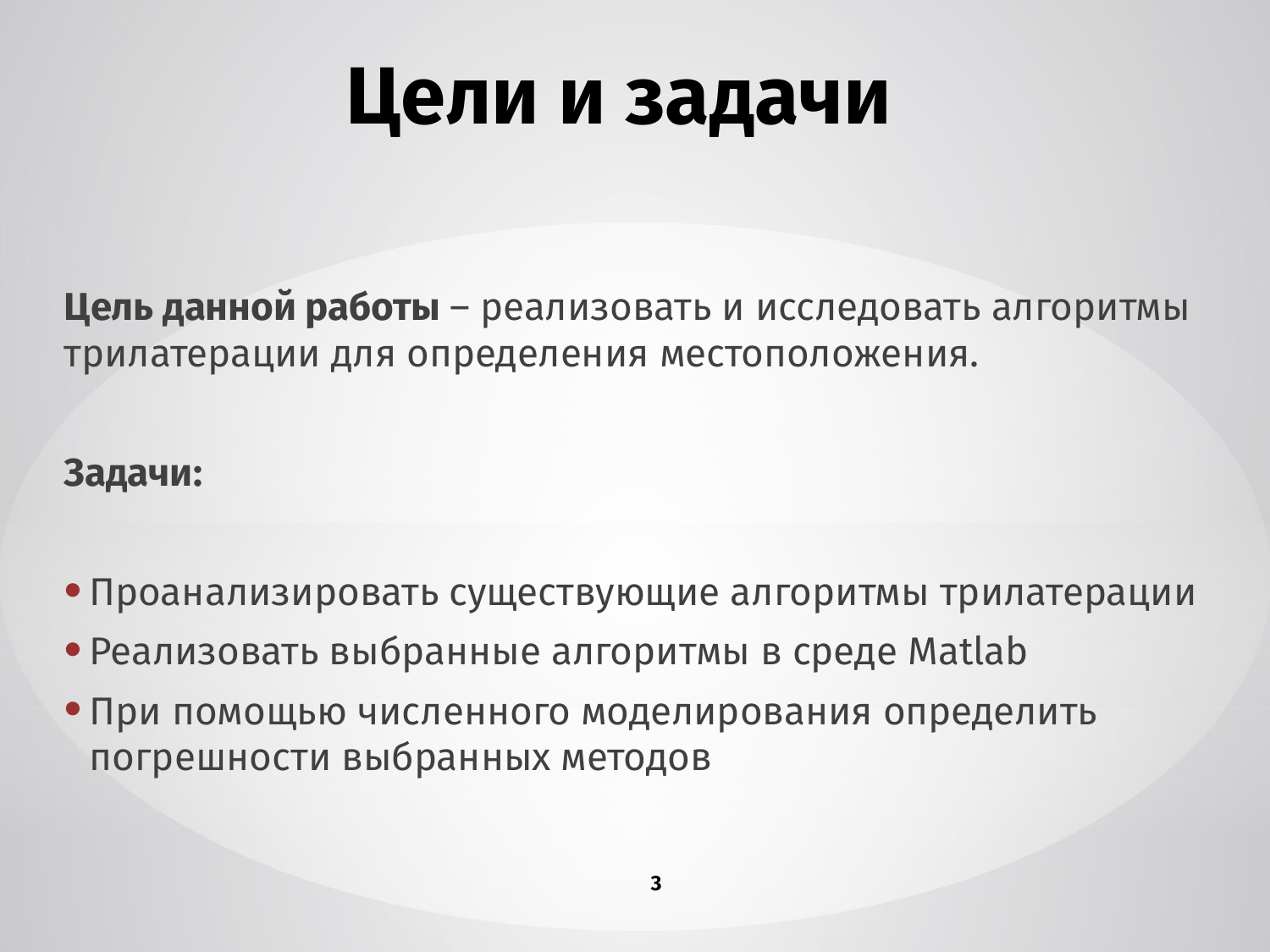

# Цели и задачи

Цель данной работы – реализовать и исследовать алгоритмы трилатерации для определения местоположения.

Задачи:

Проанализировать существующие алгоритмы трилатерации
Реализовать выбранные алгоритмы в среде Matlab
При помощью численного моделирования определить погрешности выбранных методов
3